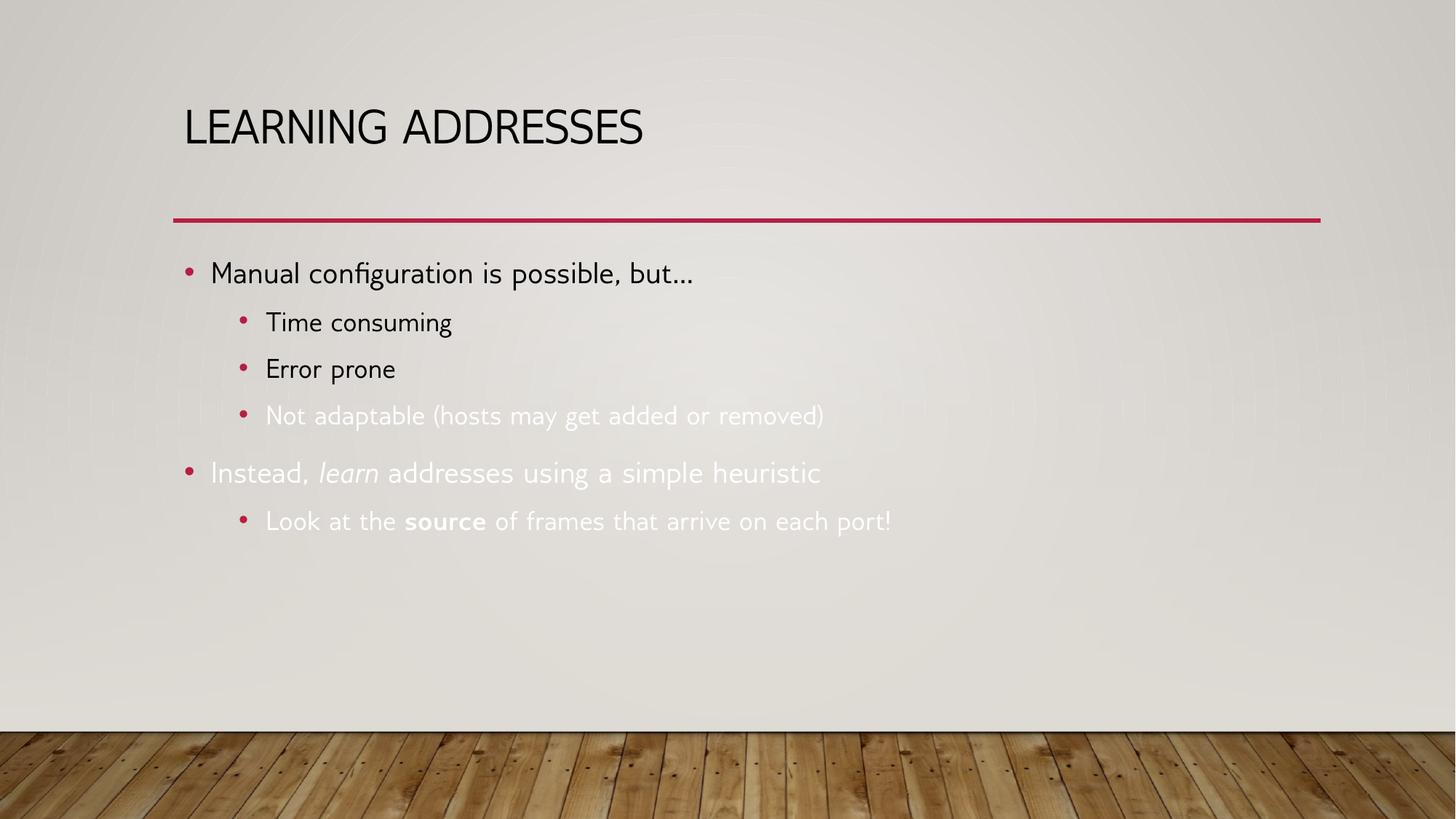

# Learning Addresses
Manual configuration is possible, but…
Time consuming
Error prone
Not adaptable (hosts may get added or removed)
Instead, learn addresses using a simple heuristic
Look at the source of frames that arrive on each port!